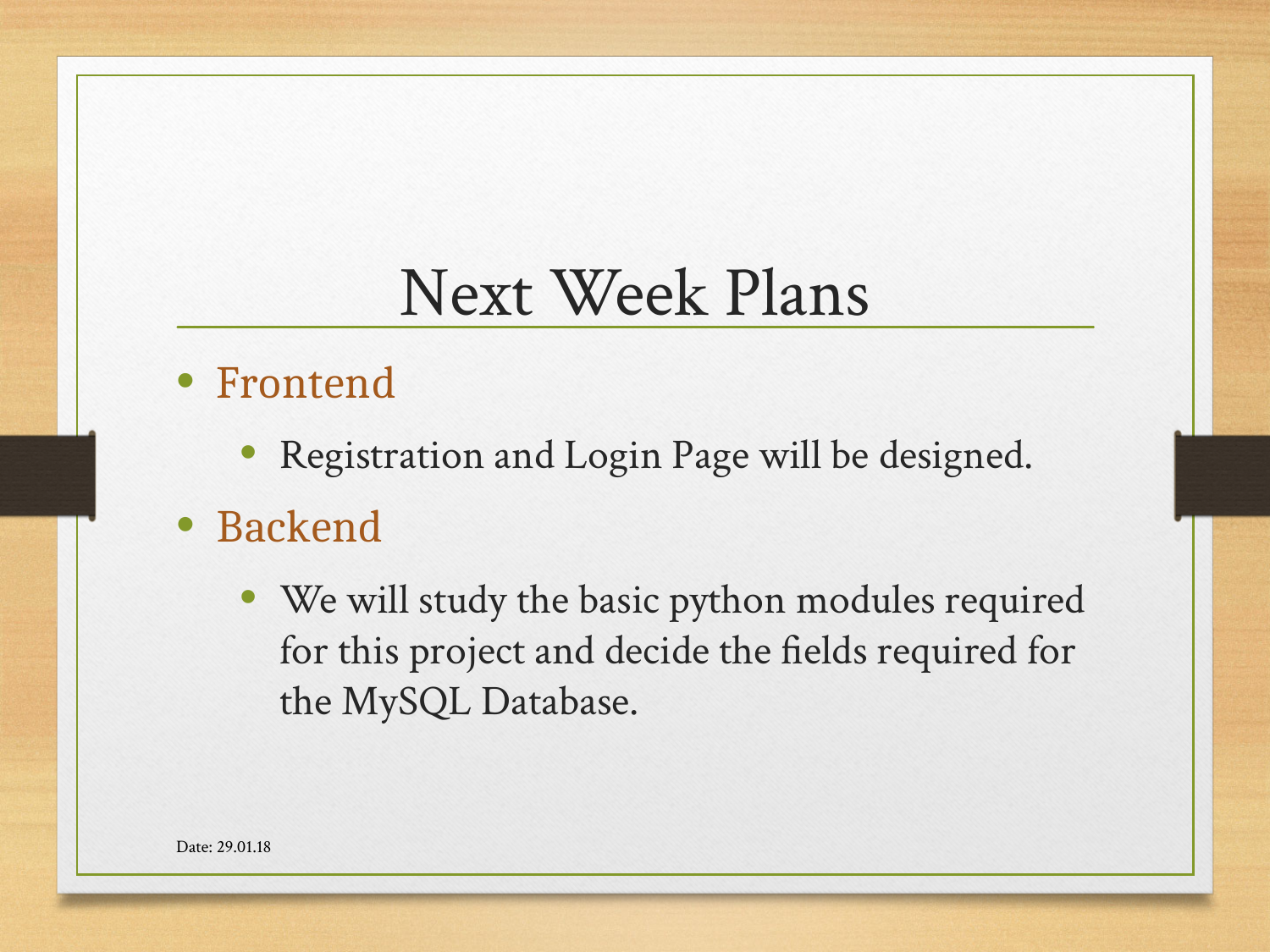

# Next Week Plans
Frontend
Registration and Login Page will be designed.
Backend
We will study the basic python modules required for this project and decide the fields required for the MySQL Database.

Date: 29.01.18